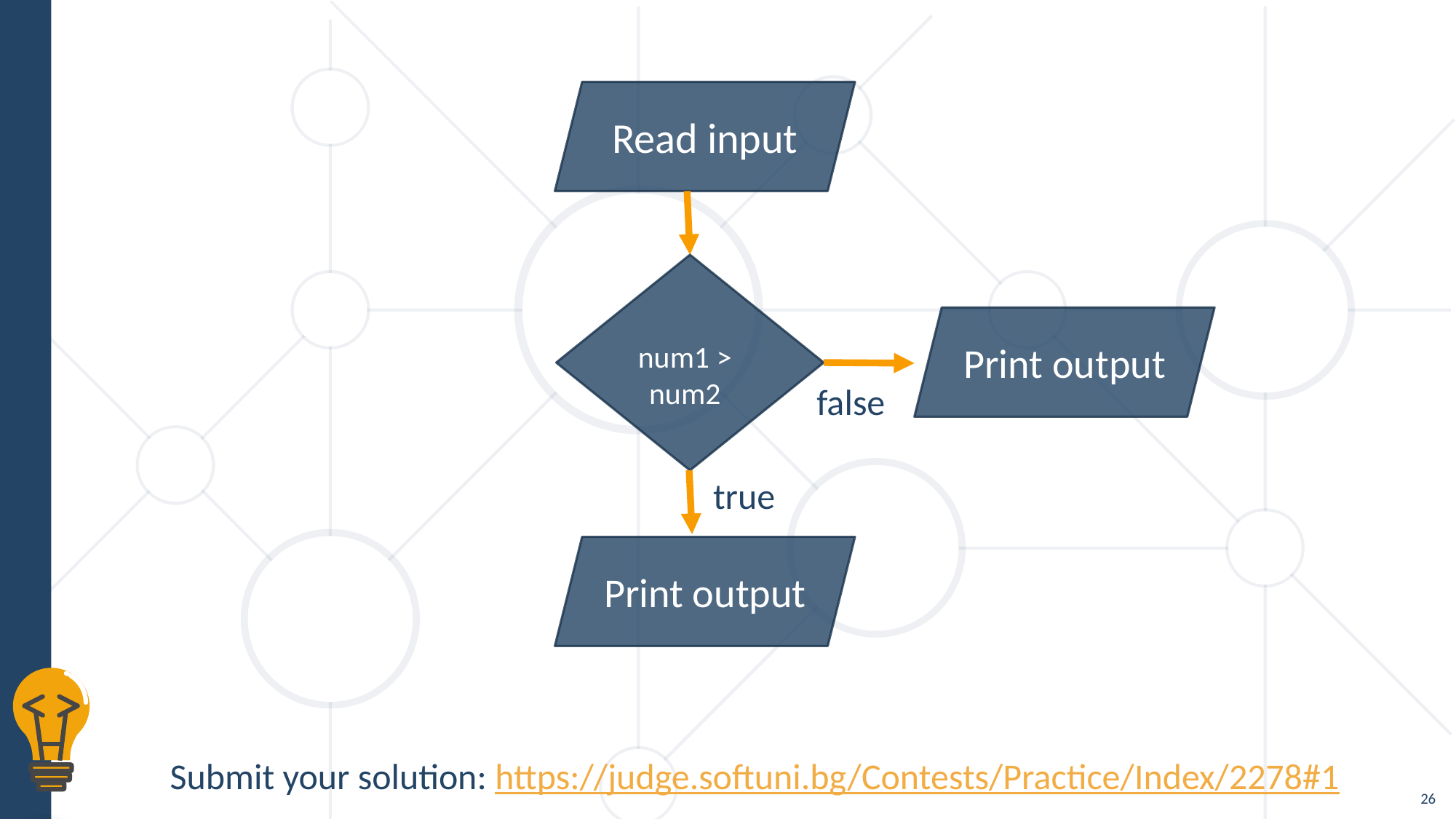

Read input

num1 > num2
Print output
false
true
Print output
Submit your solution: https://judge.softuni.bg/Contests/Practice/Index/2278#1
26